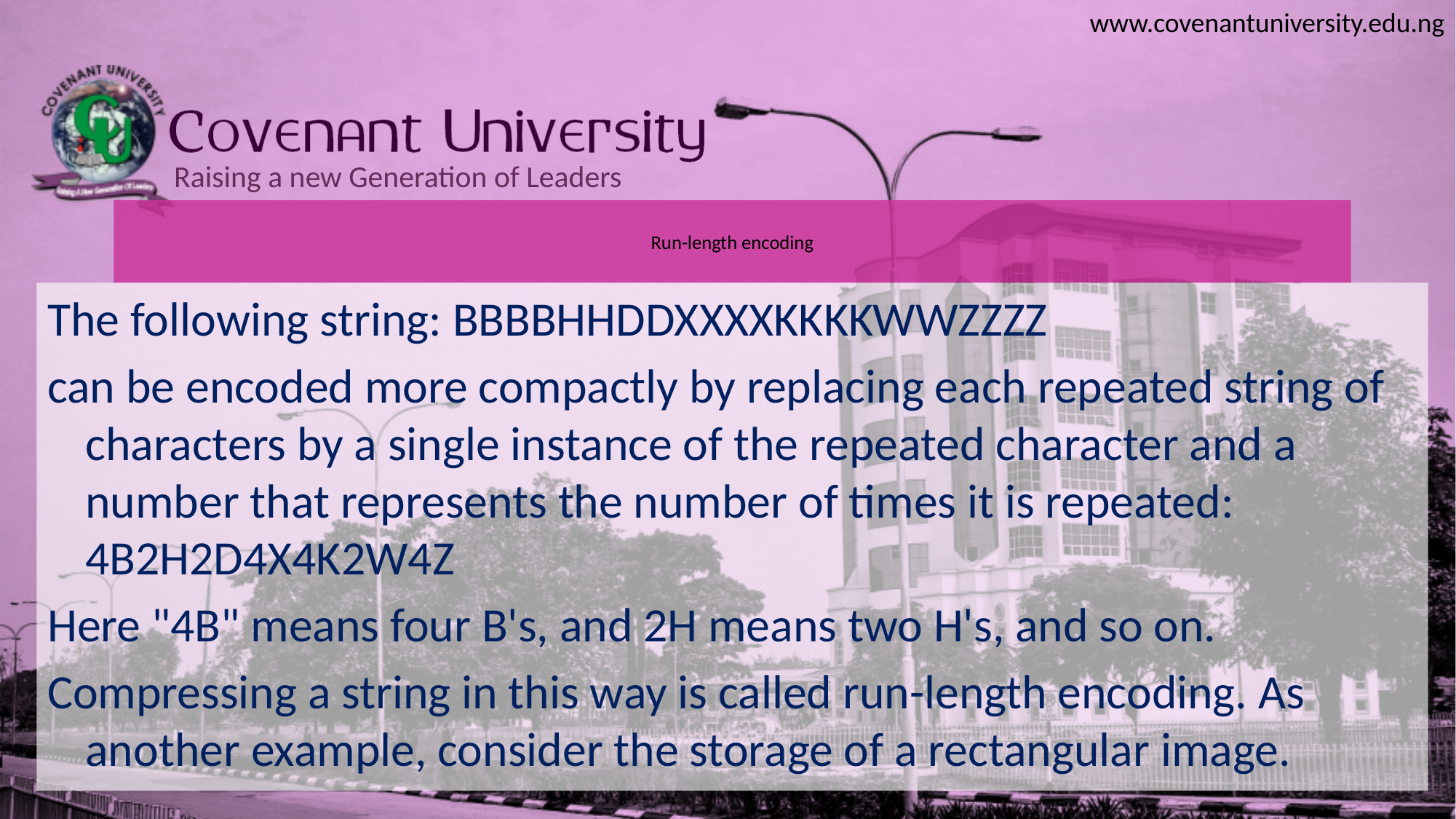

# Run-length encoding
The following string: BBBBHHDDXXXXKKKKWWZZZZ
can be encoded more compactly by replacing each repeated string of characters by a single instance of the repeated character and a number that represents the number of times it is repeated: 4B2H2D4X4K2W4Z
Here "4B" means four B's, and 2H means two H's, and so on.
Compressing a string in this way is called run-length encoding. As another example, consider the storage of a rectangular image.